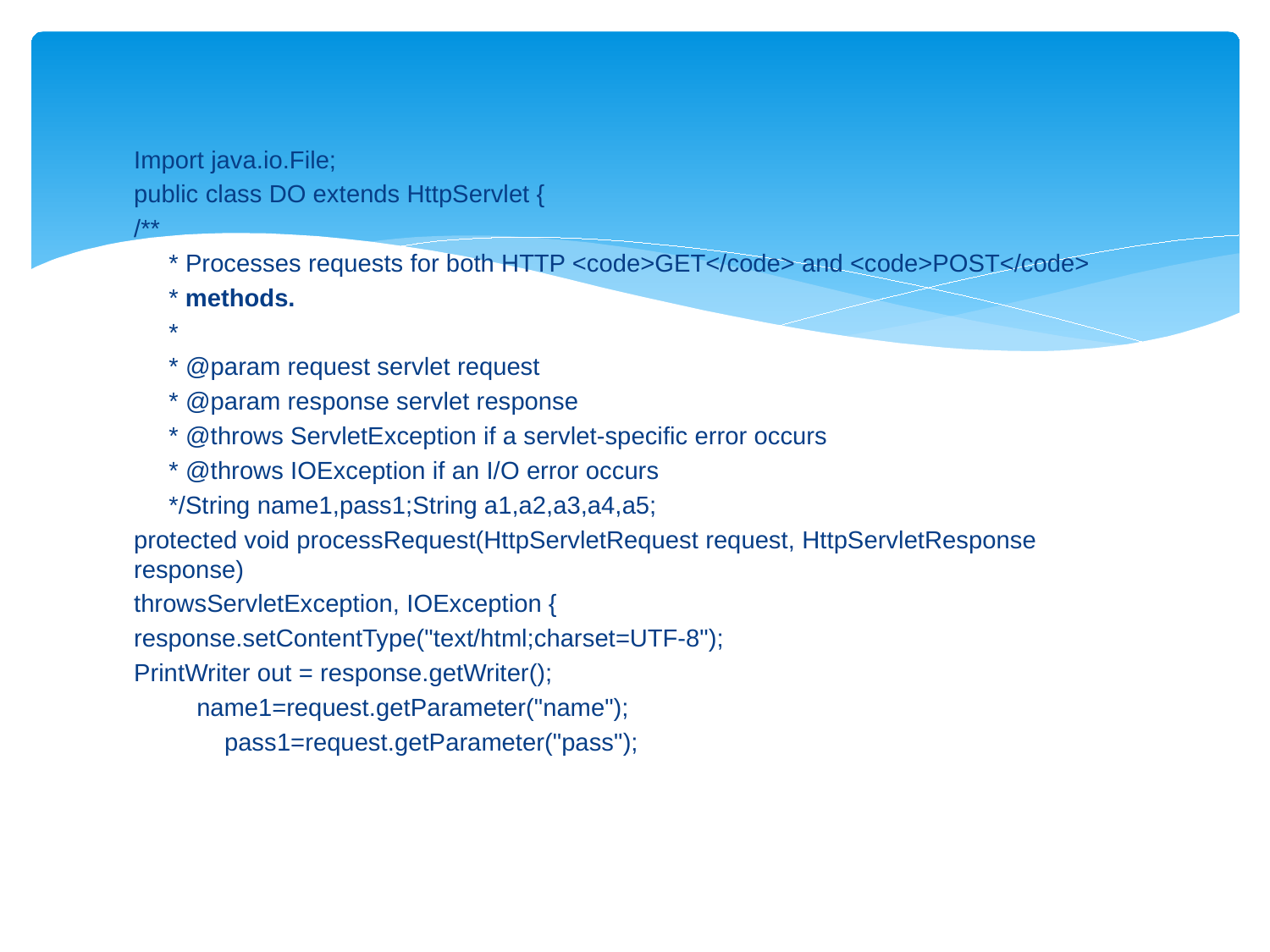

#
Import java.io.File;
public class DO extends HttpServlet {
/**
     * Processes requests for both HTTP <code>GET</code> and <code>POST</code>
     * methods.
     *
     * @param request servlet request
     * @param response servlet response
     * @throws ServletException if a servlet-specific error occurs
     * @throws IOException if an I/O error occurs
     */String name1,pass1;String a1,a2,a3,a4,a5;
protected void processRequest(HttpServletRequest request, HttpServletResponse response)
throwsServletException, IOException {
response.setContentType("text/html;charset=UTF-8");
PrintWriter out = response.getWriter();
         name1=request.getParameter("name");
             pass1=request.getParameter("pass");